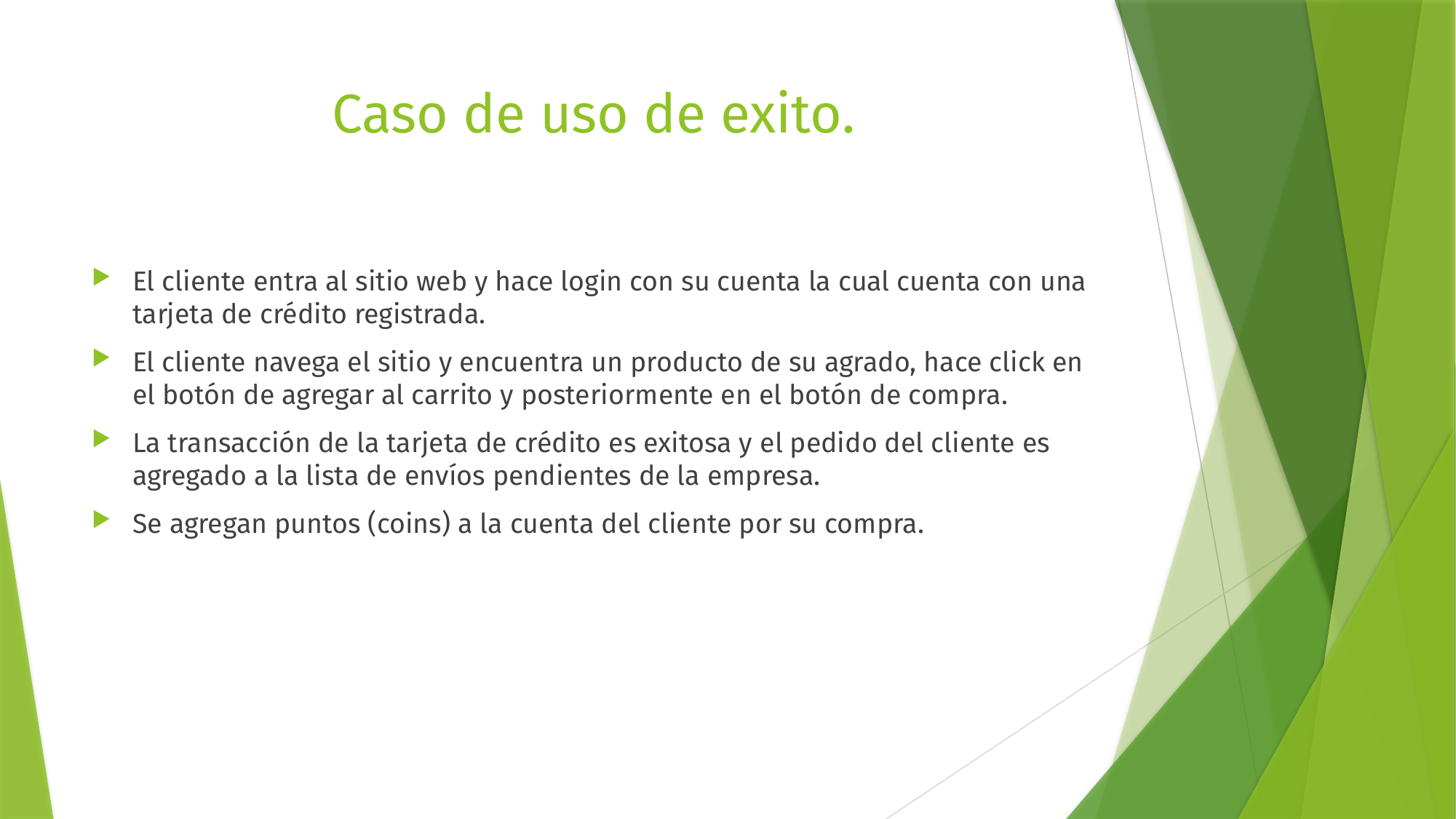

# Caso de uso de exito.
El cliente entra al sitio web y hace login con su cuenta la cual cuenta con una tarjeta de crédito registrada.
El cliente navega el sitio y encuentra un producto de su agrado, hace click en el botón de agregar al carrito y posteriormente en el botón de compra.
La transacción de la tarjeta de crédito es exitosa y el pedido del cliente es agregado a la lista de envíos pendientes de la empresa.
Se agregan puntos (coins) a la cuenta del cliente por su compra.